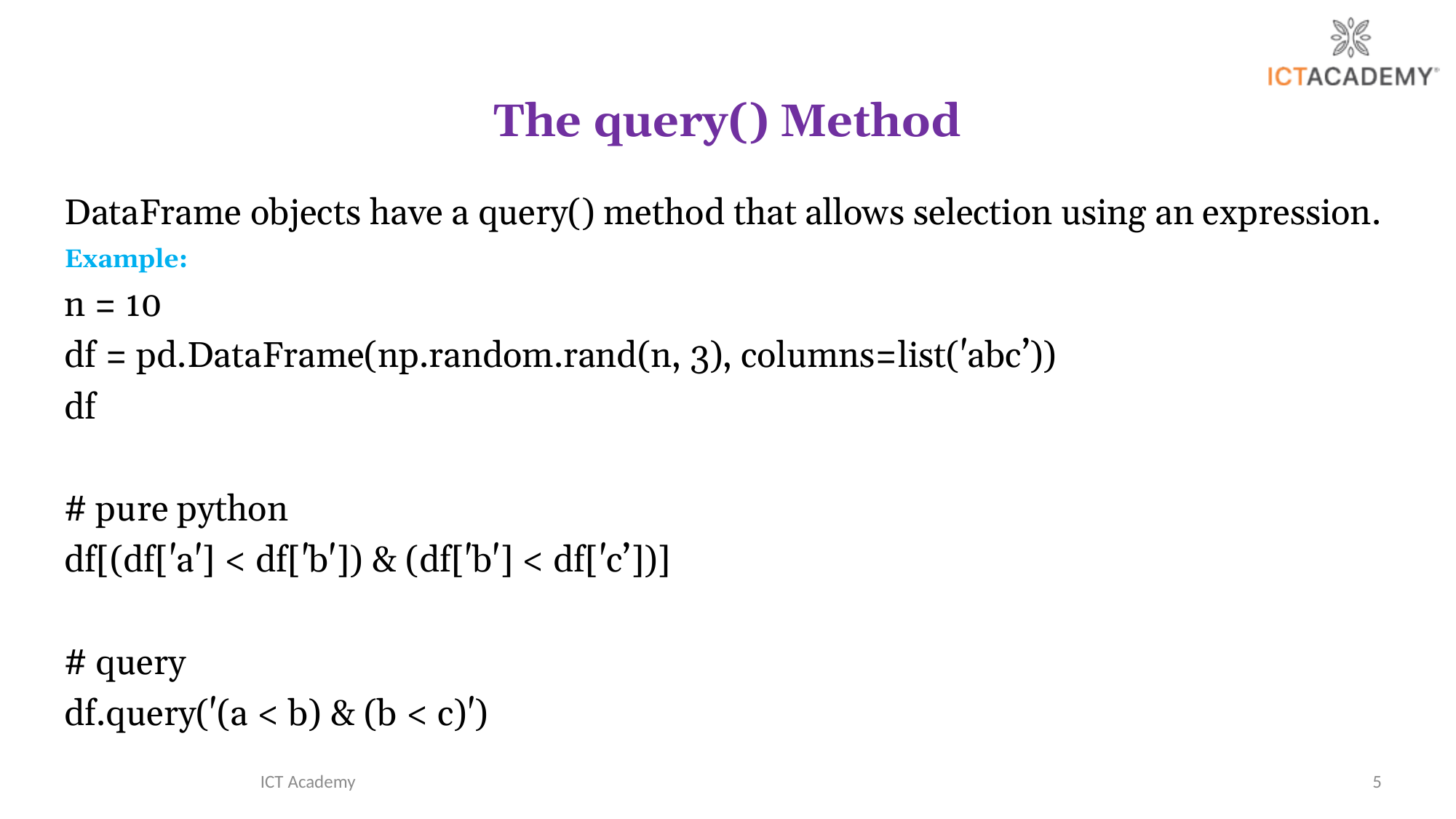

# The query() Method
DataFrame objects have a query() method that allows selection using an expression.
Example:
n = 10
df = pd.DataFrame(np.random.rand(n, 3), columns=list('abc’))
df

# pure python
df[(df['a'] < df['b']) & (df['b'] < df['c’])]

# query
df.query('(a < b) & (b < c)')
ICT Academy
5